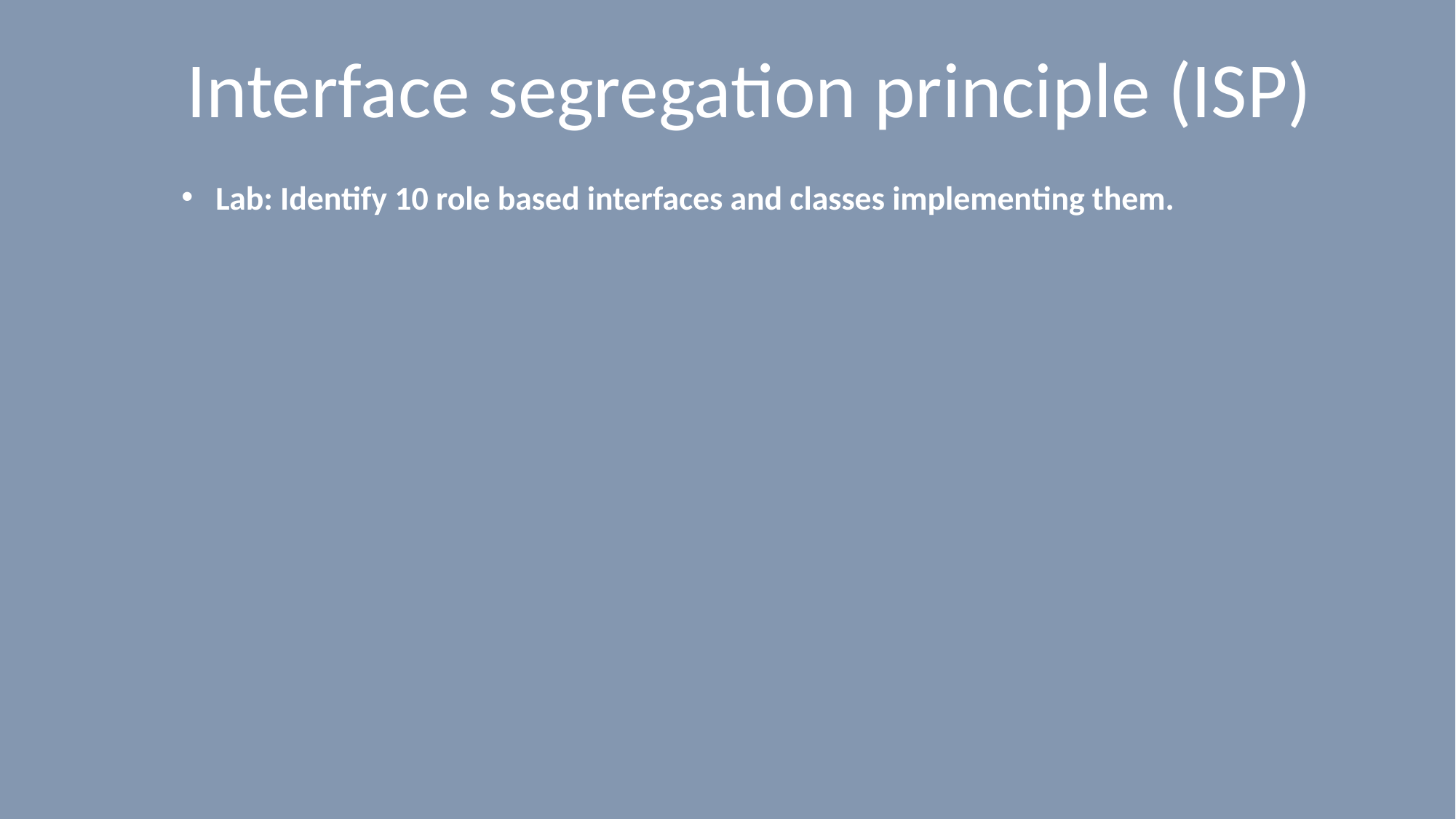

# Interface segregation principle (ISP)
Lab: Identify 10 role based interfaces and classes implementing them.